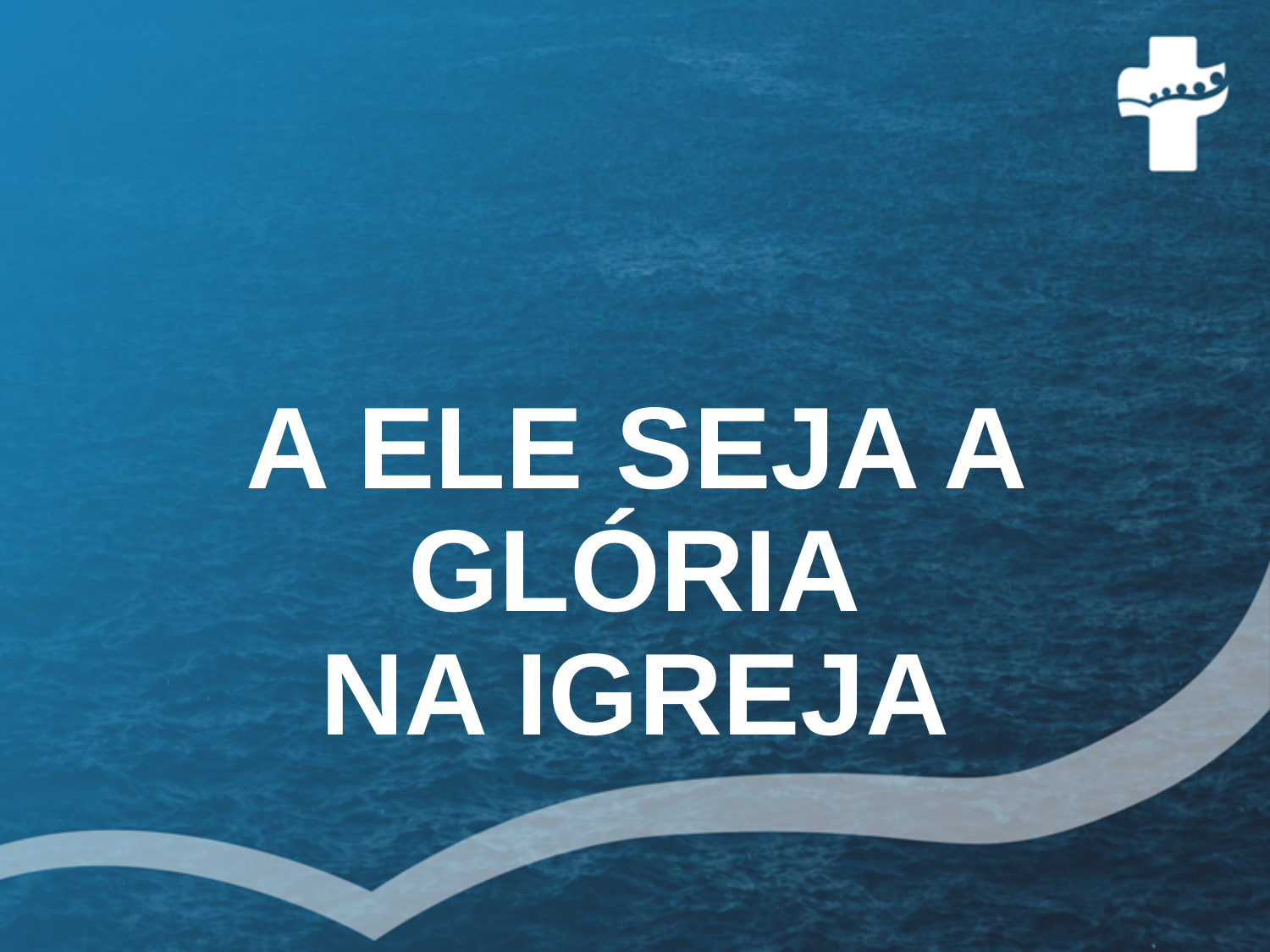

A ELE SEJA A GLÓRIA
NA IGREJA